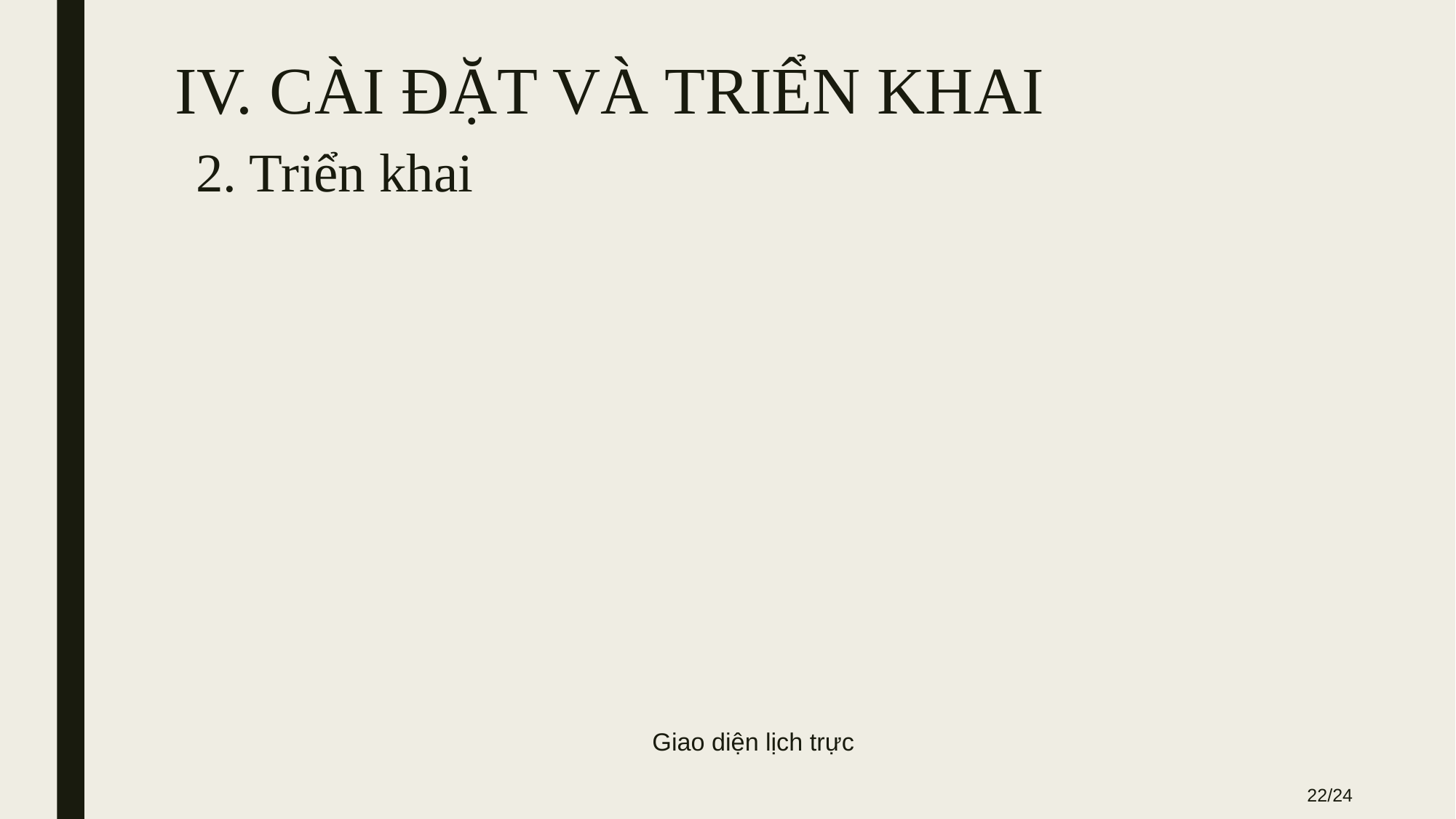

IV. CÀI ĐẶT VÀ TRIỂN KHAI
2. Triển khai
Giao diện lịch trực
22/24